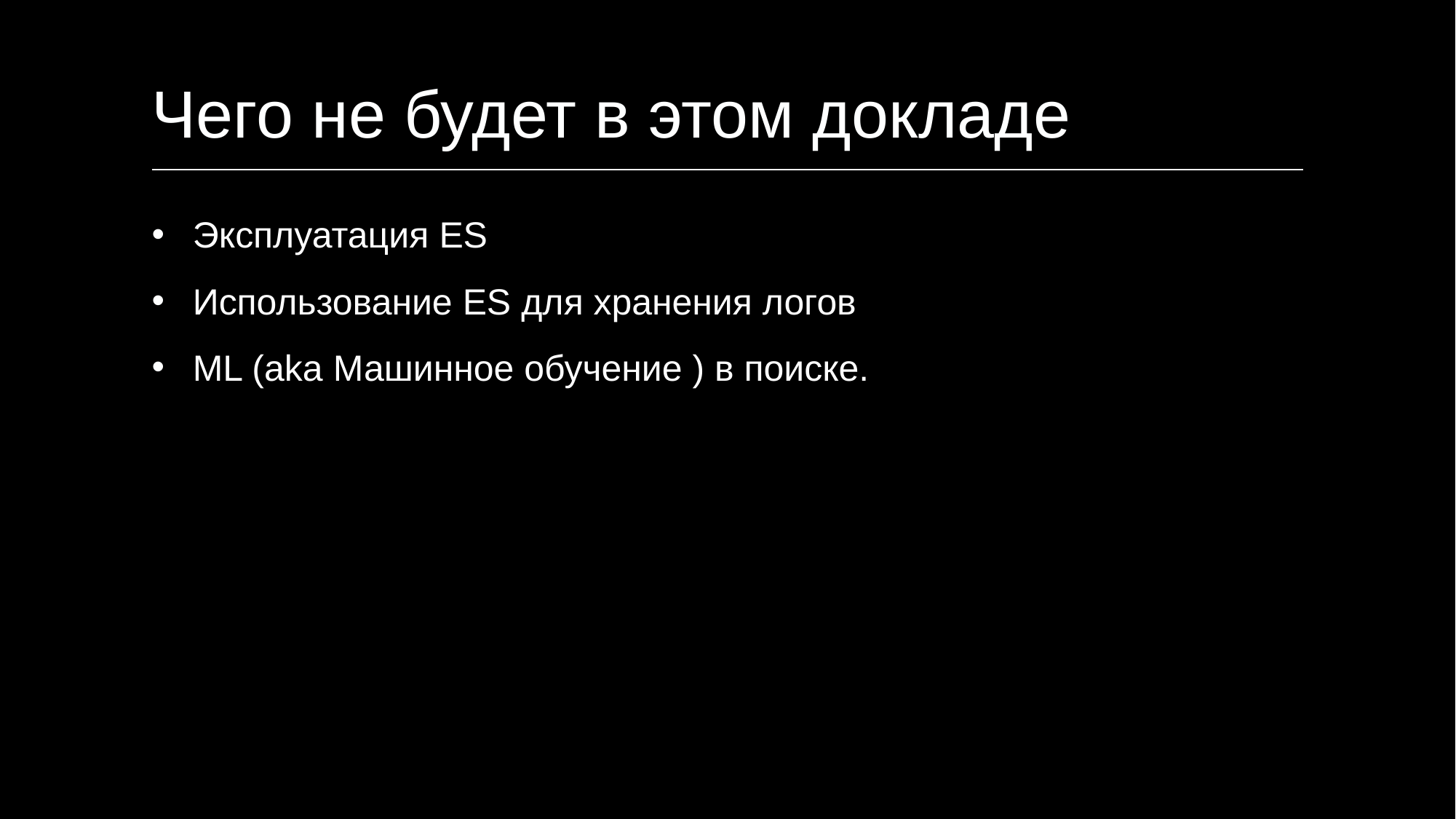

# Чего не будет в этом докладе
Эксплуатация ES
Использование ES для хранения логов
ML (aka Машинное обучение ) в поиске.